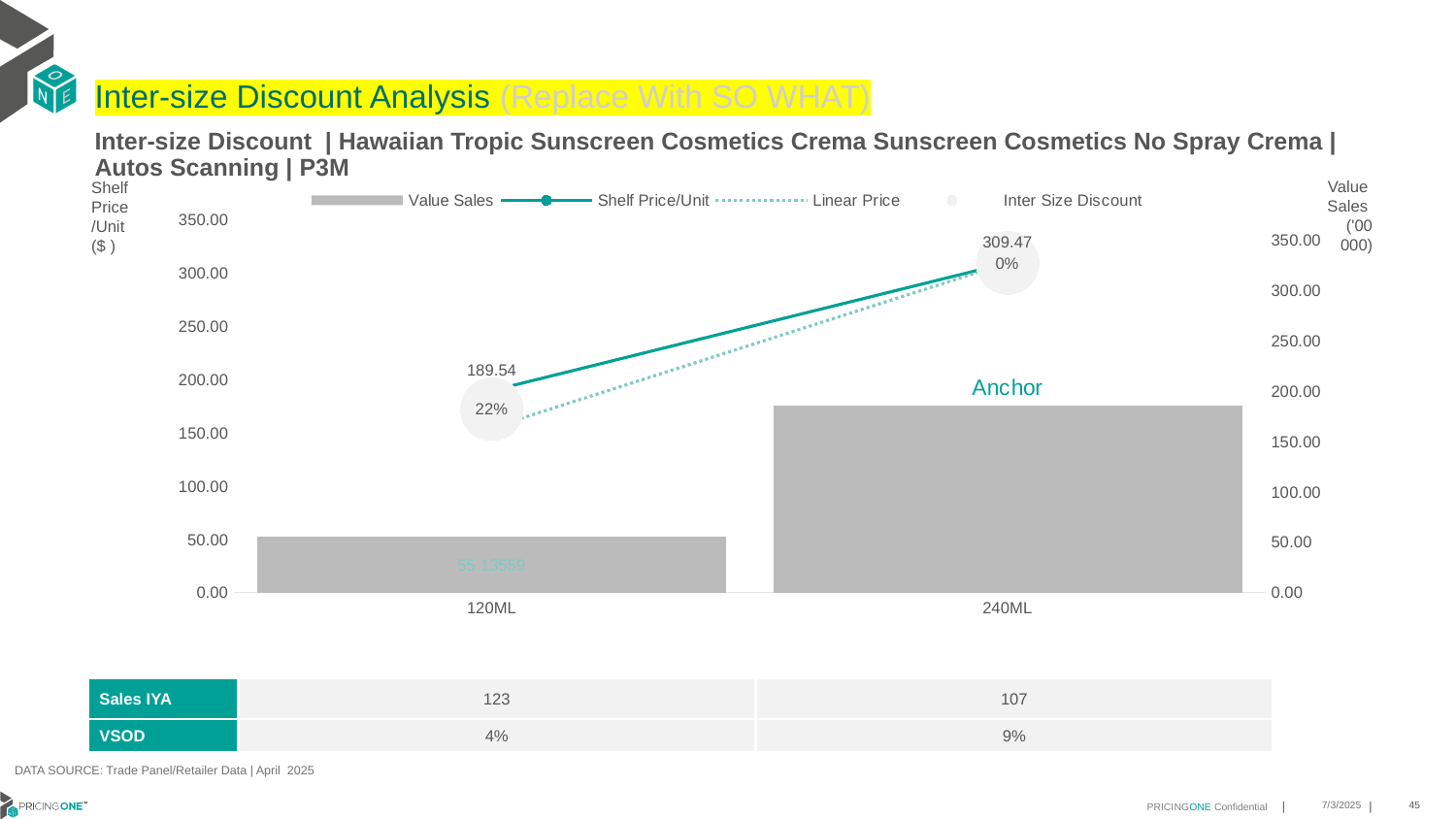

# Inter-size Discount Analysis (Replace With SO WHAT)
Inter-size Discount  | Hawaiian Tropic Sunscreen Cosmetics Crema Sunscreen Cosmetics No Spray Crema | Autos Scanning | P3M
Shelf
Price
/Unit
($ )

### Chart

| Category | Value Sales | Shelf Price/Unit | Linear Price | Inter Size Discount |
|---|---|---|---|---|
| 120ML | 55.13559 | 189.5414 | 154.73315 | 172.137275 |
| 240ML | 185.06897 | 309.4663 | 309.4663 | 309.4663 |
Value
Sales
('00 000)
| Sales IYA | 123 | 107 |
| --- | --- | --- |
| VSOD | 4% | 9% |
DATA SOURCE: Trade Panel/Retailer Data | April  2025

7/3/2025
45